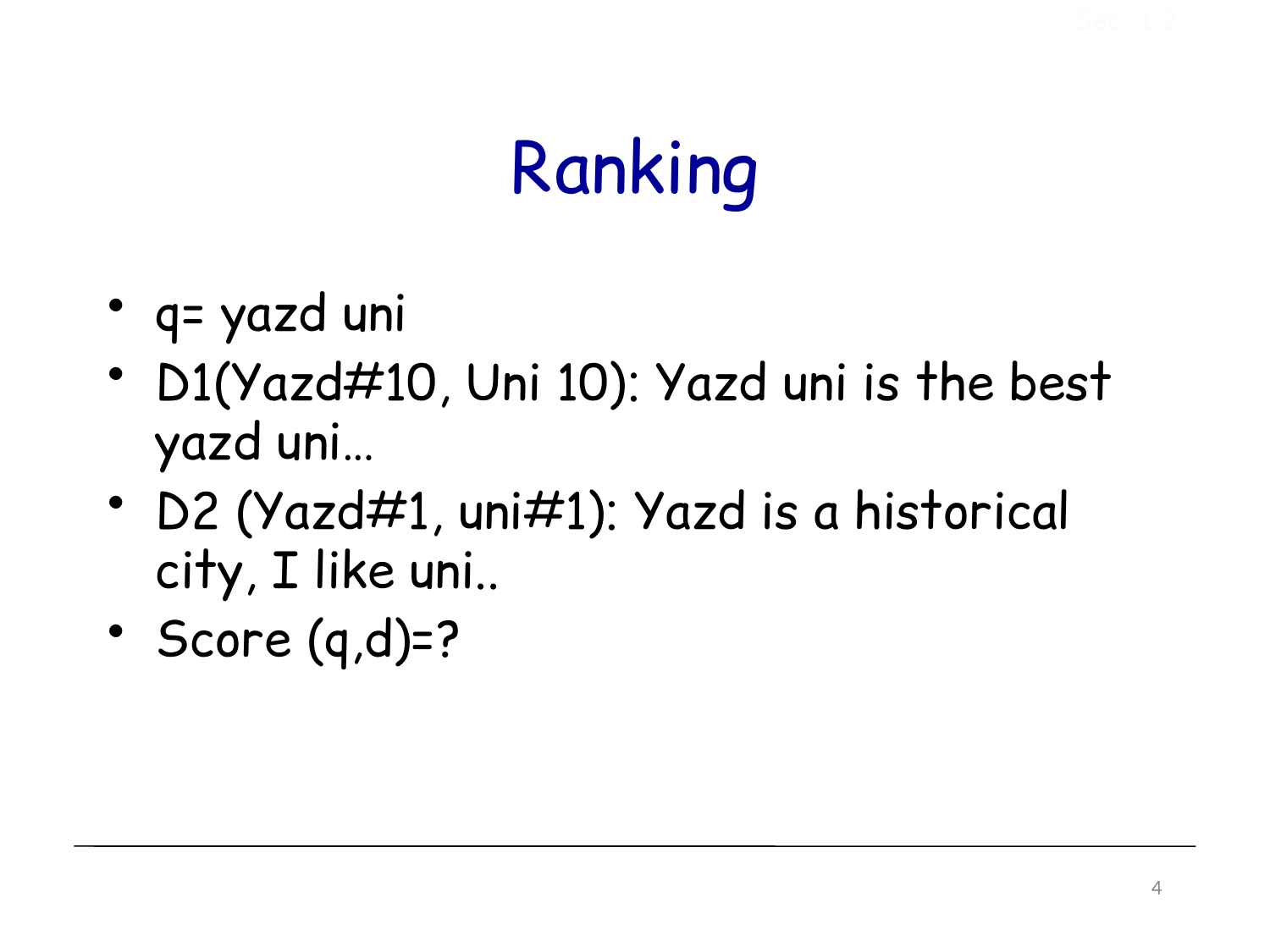

Sec. 1.2
# Ranking
q= yazd uni
D1(Yazd#10, Uni 10): Yazd uni is the best yazd uni…
D2 (Yazd#1, uni#1): Yazd is a historical city, I like uni..
Score (q,d)=?
4